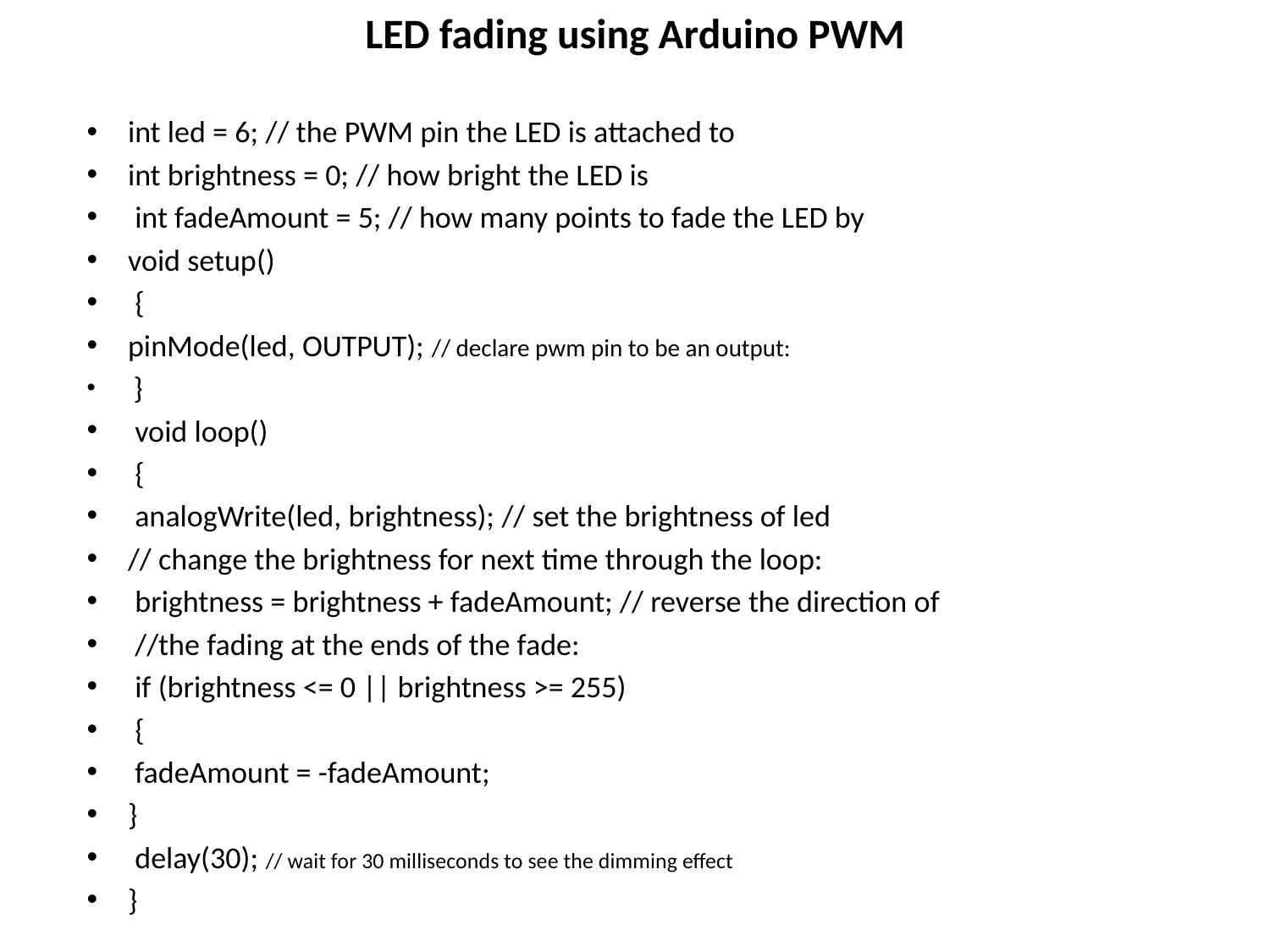

# LED fading using Arduino PWM

int led = 6; // the PWM pin the LED is attached to
int brightness = 0; // how bright the LED is
 int fadeAmount = 5; // how many points to fade the LED by
void setup()
 {
pinMode(led, OUTPUT); // declare pwm pin to be an output:
 }
 void loop()
 {
 analogWrite(led, brightness); // set the brightness of led
// change the brightness for next time through the loop:
 brightness = brightness + fadeAmount; // reverse the direction of
 //the fading at the ends of the fade:
 if (brightness <= 0 || brightness >= 255)
 {
 fadeAmount = -fadeAmount;
}
 delay(30); // wait for 30 milliseconds to see the dimming effect
}